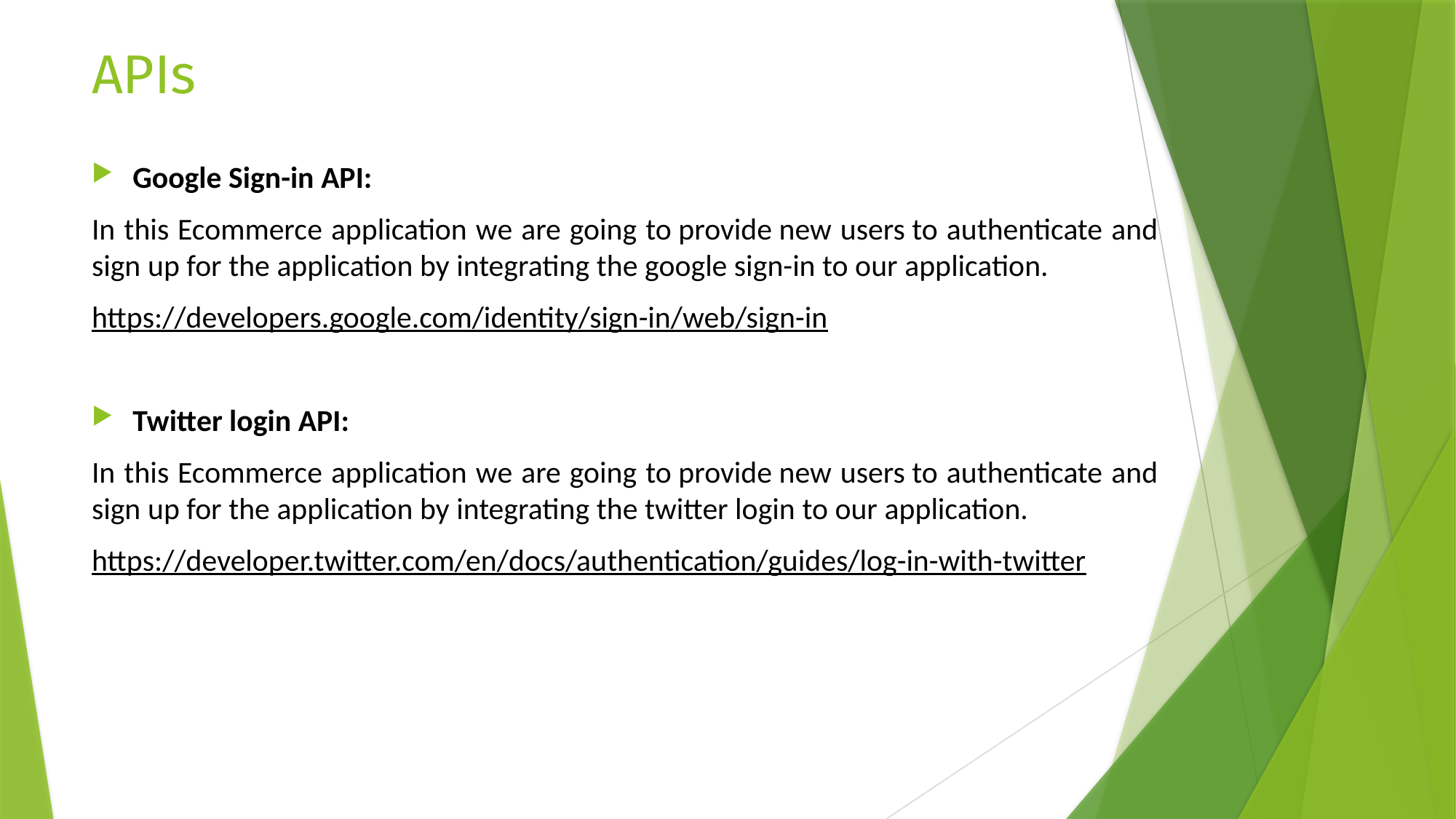

# APIs
Google Sign-in API:
In this Ecommerce application we are going to provide new users to authenticate and sign up for the application by integrating the google sign-in to our application.
https://developers.google.com/identity/sign-in/web/sign-in

Twitter login API:
In this Ecommerce application we are going to provide new users to authenticate and sign up for the application by integrating the twitter login to our application.
https://developer.twitter.com/en/docs/authentication/guides/log-in-with-twitter